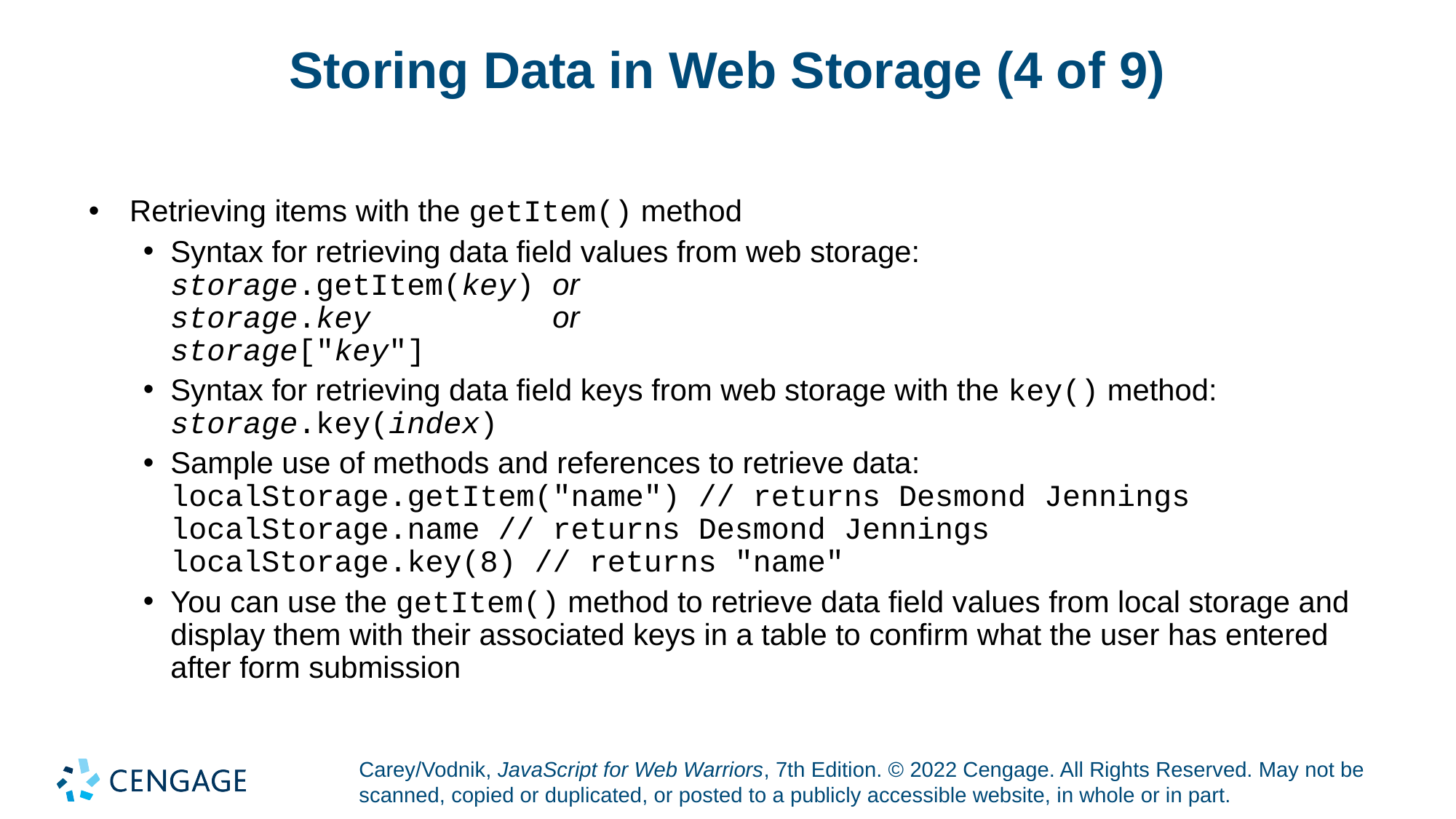

# Storing Data in Web Storage (4 of 9)
Retrieving items with the getItem() method
Syntax for retrieving data field values from web storage:
storage.getItem(key) or
storage.key          or
storage["key"]
Syntax for retrieving data field keys from web storage with the key() method:
storage.key(index)
Sample use of methods and references to retrieve data:
localStorage.getItem("name") // returns Desmond Jennings
localStorage.name // returns Desmond Jennings
localStorage.key(8) // returns "name"
You can use the getItem() method to retrieve data field values from local storage and display them with their associated keys in a table to confirm what the user has entered after form submission